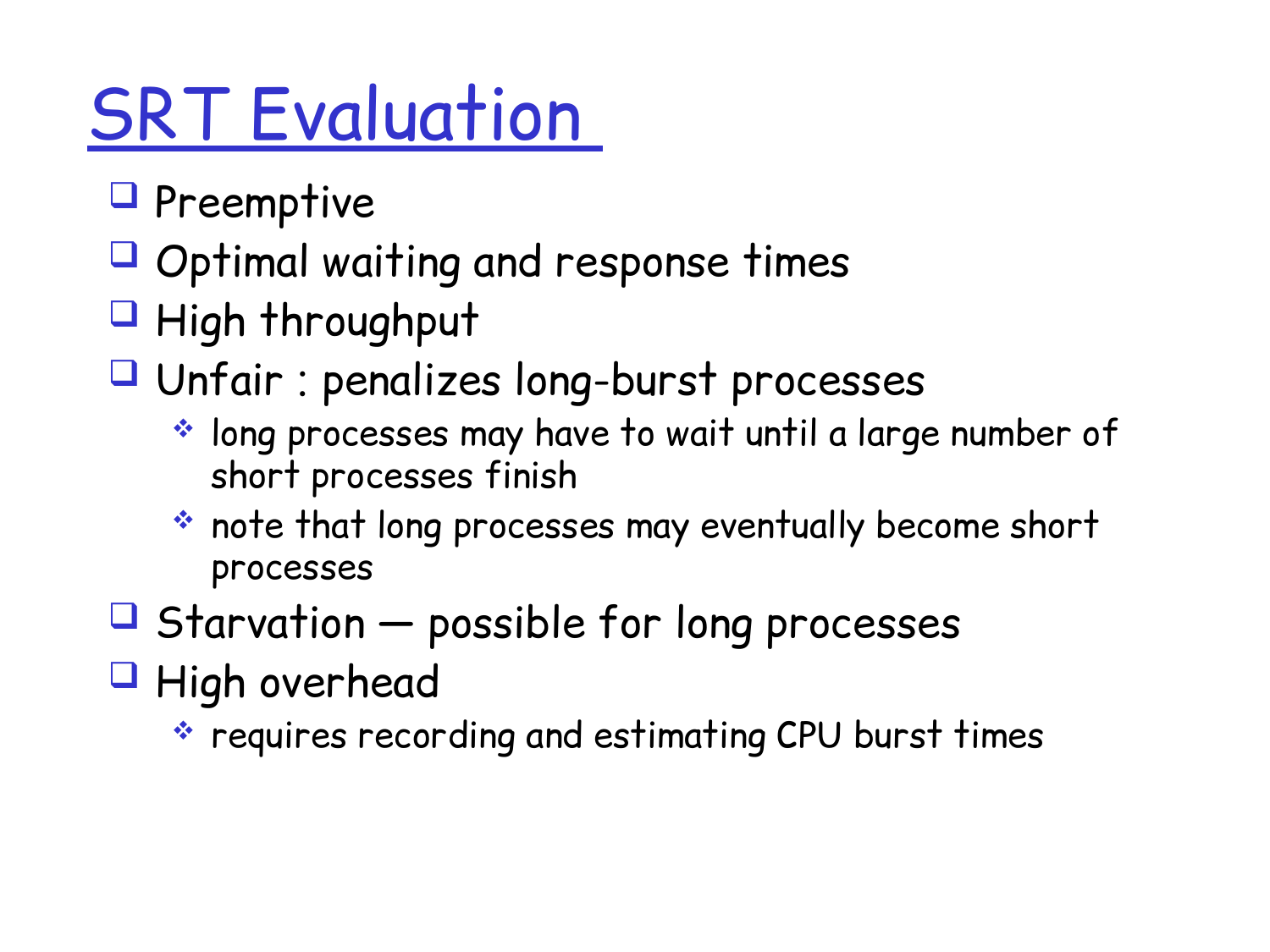

SRT Evaluation
Preemptive
Optimal waiting and response times
High throughput
Unfair : penalizes long-burst processes
long processes may have to wait until a large number of short processes finish
note that long processes may eventually become short processes
Starvation — possible for long processes
High overhead
requires recording and estimating CPU burst times